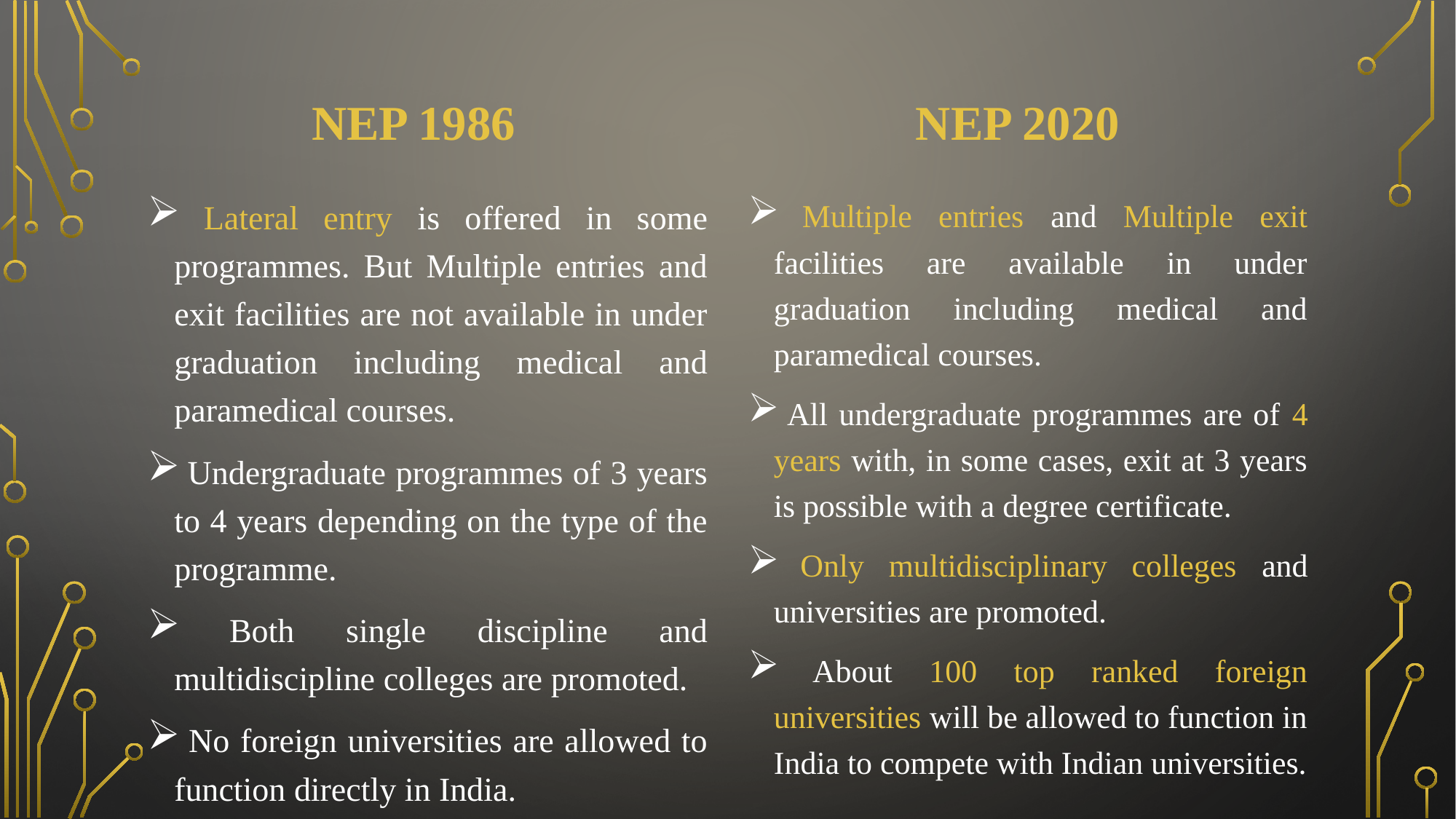

NEP 1986
NEP 2020
 Lateral entry is offered in some programmes. But Multiple entries and exit facilities are not available in under graduation including medical and paramedical courses.
 Undergraduate programmes of 3 years to 4 years depending on the type of the programme.
 Both single discipline and multidiscipline colleges are promoted.
 No foreign universities are allowed to function directly in India.
 Multiple entries and Multiple exit facilities are available in under graduation including medical and paramedical courses.
 All undergraduate programmes are of 4 years with, in some cases, exit at 3 years is possible with a degree certificate.
 Only multidisciplinary colleges and universities are promoted.
 About 100 top ranked foreign universities will be allowed to function in India to compete with Indian universities.